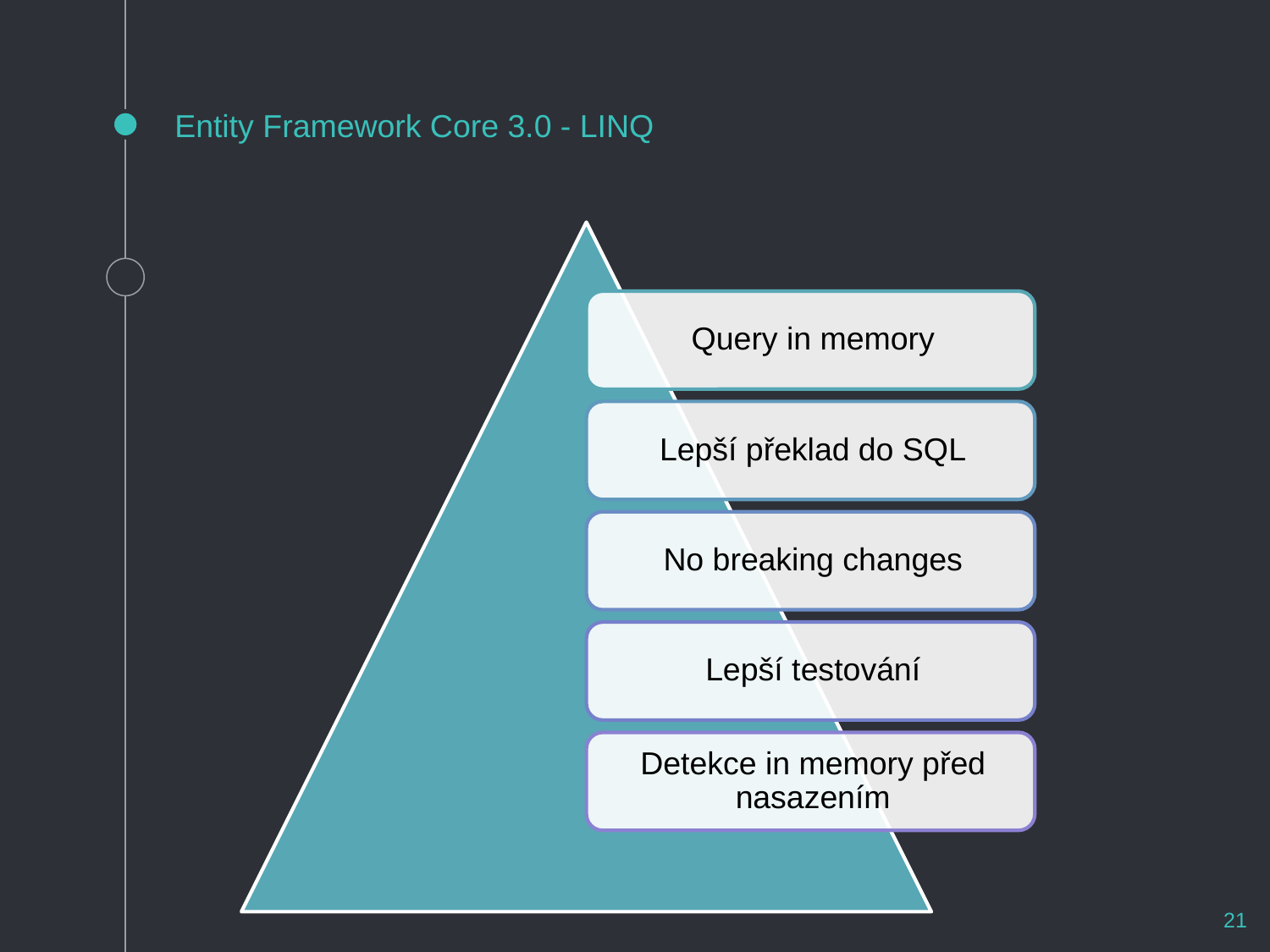

# Entity Framework Core 3.0 - LINQ
Query in memory
Lepší překlad do SQL
No breaking changes
Lepší testování
Detekce in memory před nasazením
21